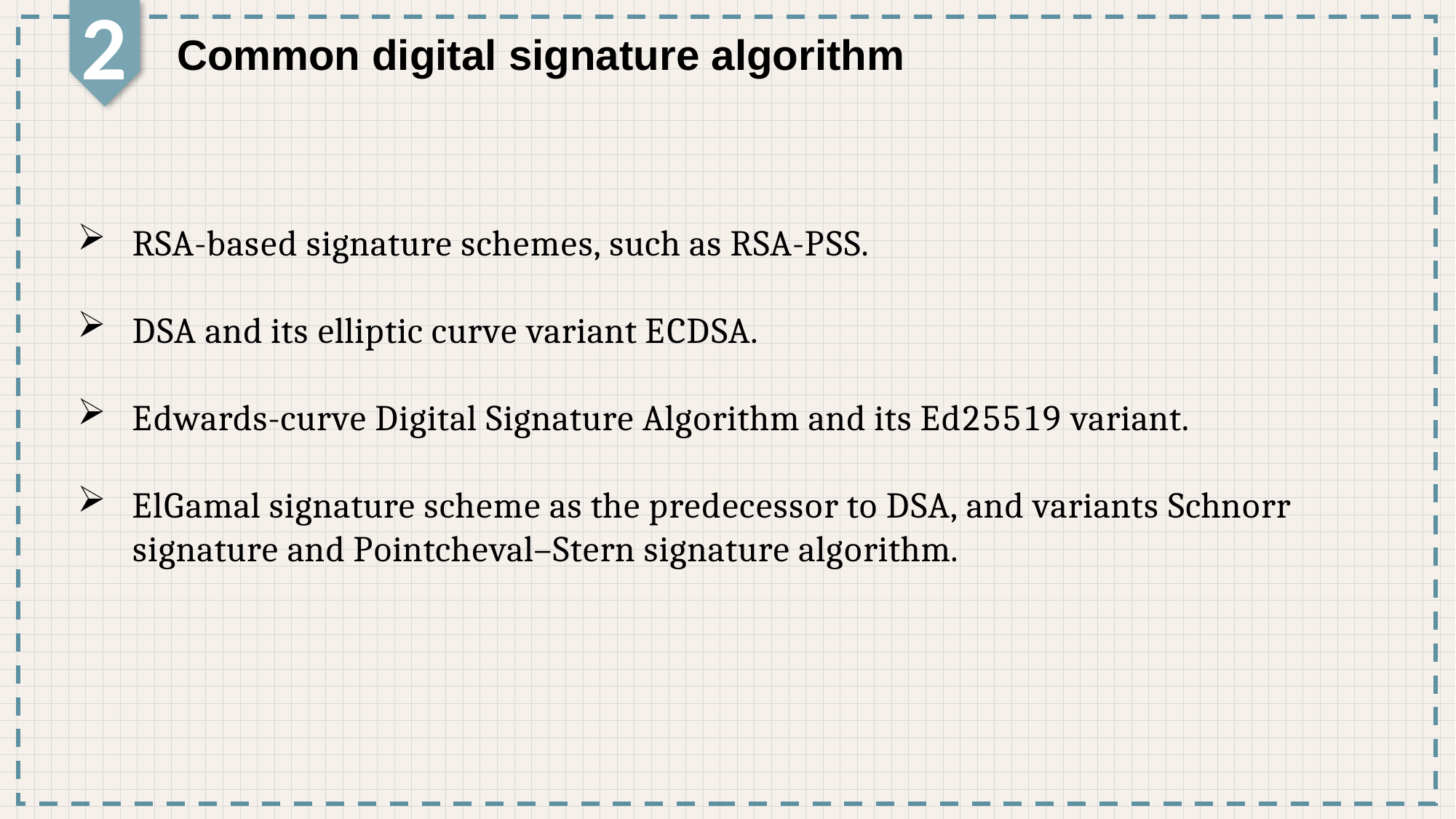

2

Common digital signature algorithm
RSA-based signature schemes, such as RSA-PSS.

DSA and its elliptic curve variant ECDSA.

Edwards-curve Digital Signature Algorithm and its Ed25519 variant.

ElGamal signature scheme as the predecessor to DSA, and variants Schnorr signature and Pointcheval–Stern signature algorithm.